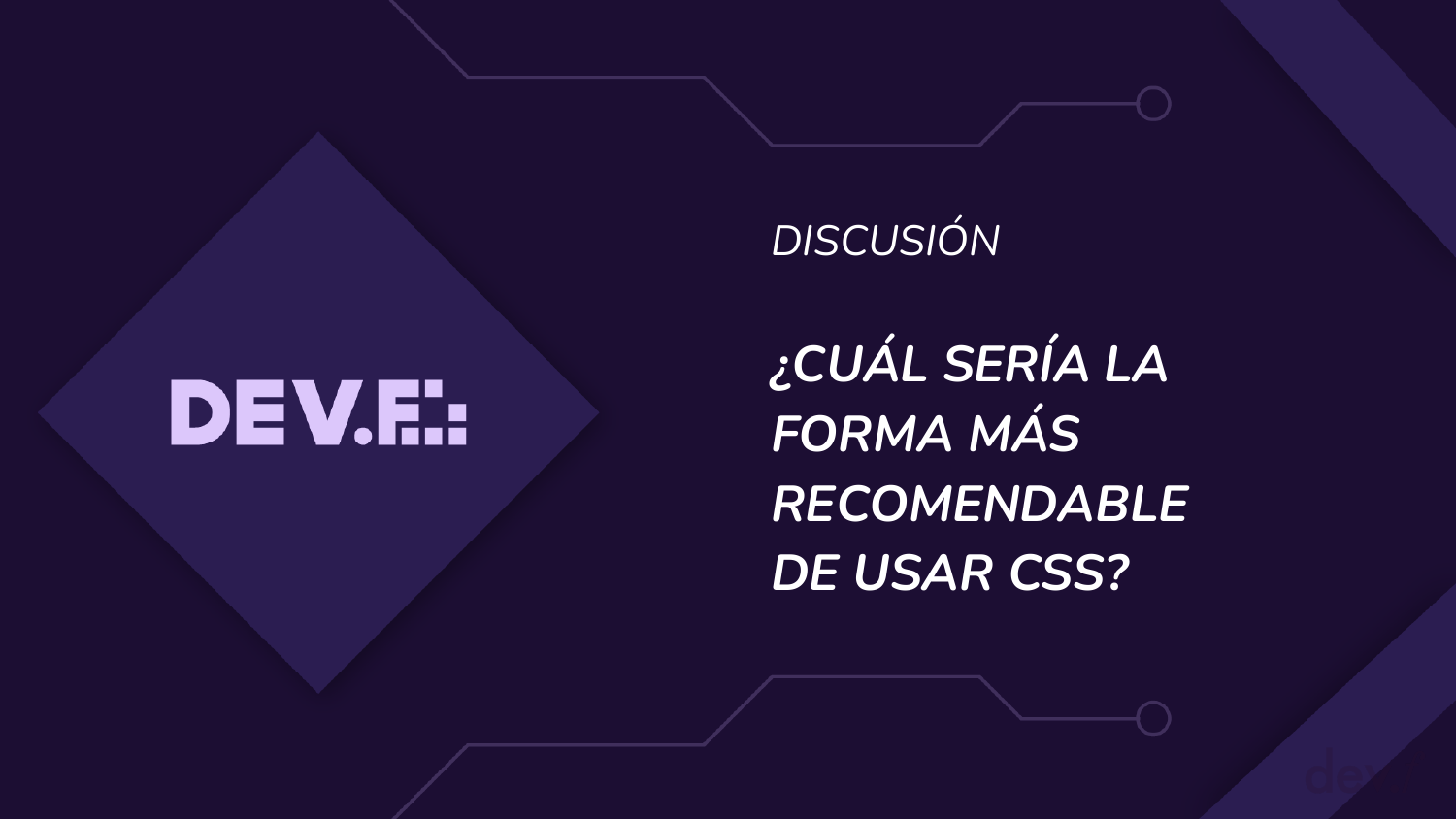

DISCUSIÓN

¿CUÁL SERÍA LA FORMA MÁS RECOMENDABLE DE USAR CSS?